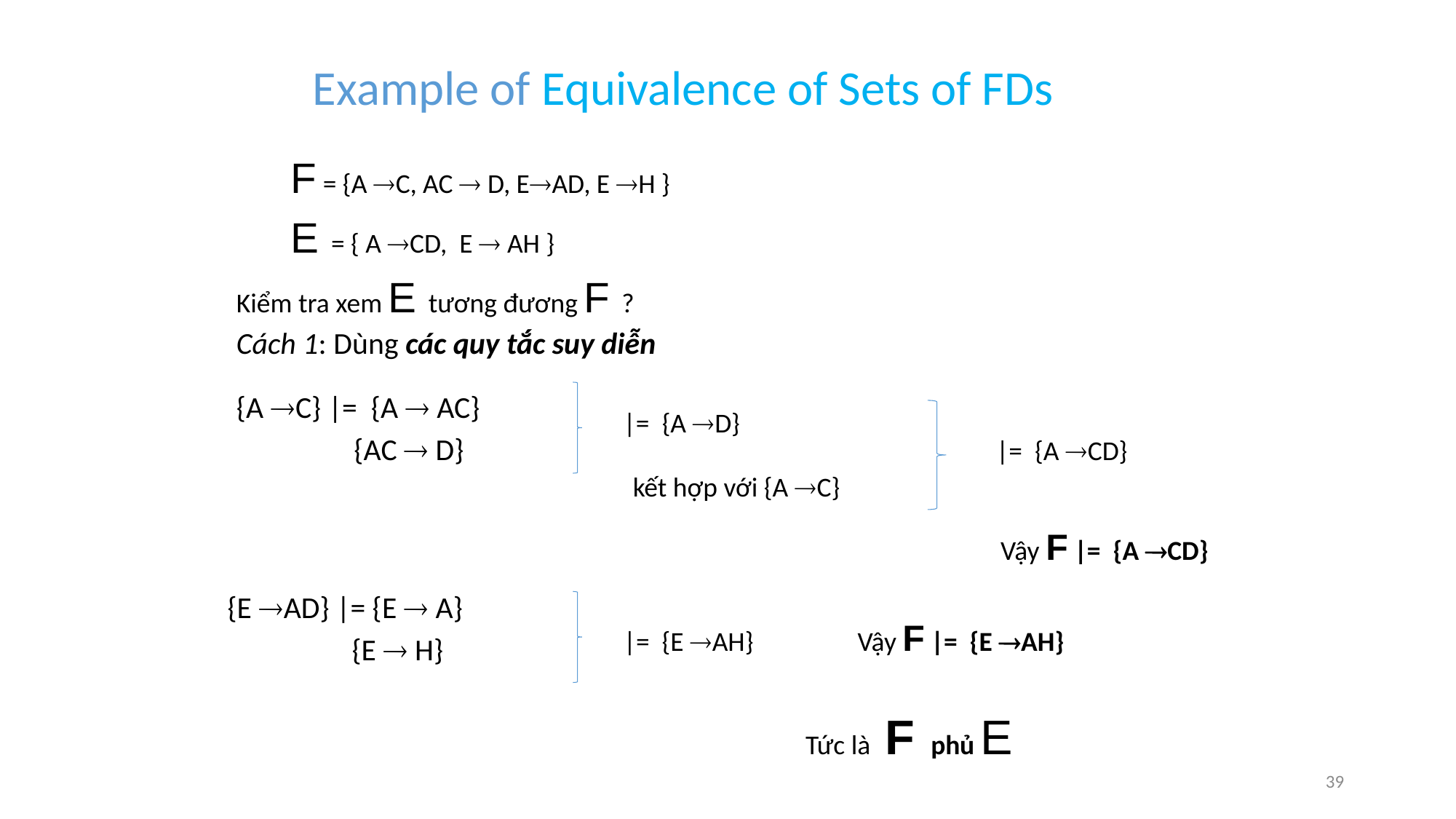

Example of Equivalence of Sets of FDs
#
F = {A →C, AC → D, E→AD, E →H }
E = { A →CD,  E → AH }
Kiểm tra xem E tương đương F ?

Cách 1: Dùng các quy tắc suy diễn

{A →C} |=  {A → AC}
                 {AC → D}

|=  {A →D}

|=  {A →CD}
kết hợp với {A →C}
Vậy F |=  {A →CD}
{E →AD} |= {E → A}
                  {E → H}

Vậy F |=  {E →AH}
|=  {E →AH}
Tức là  F  phủ E
39